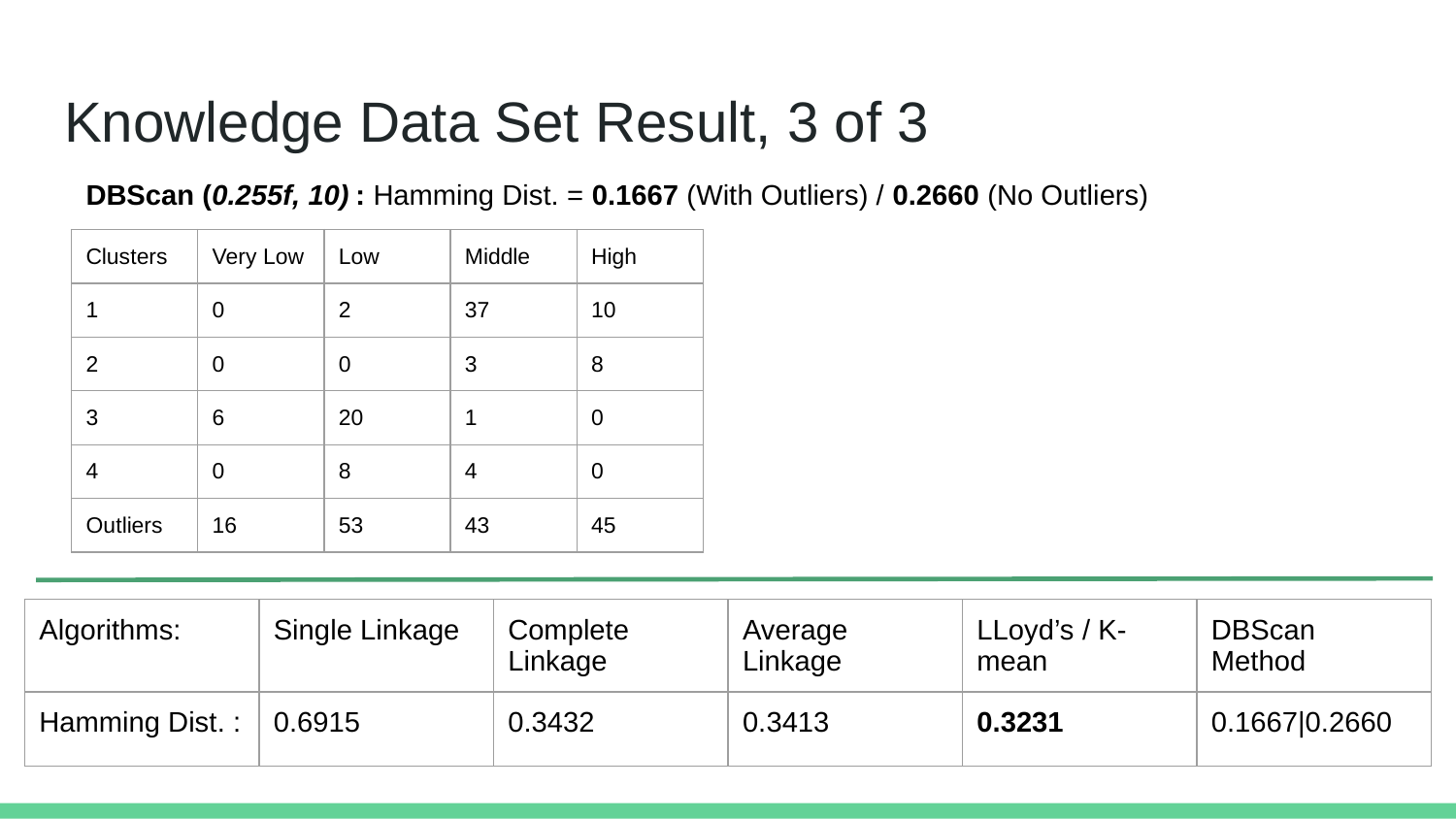

# Knowledge Data Set Result, 3 of 3
DBScan (0.255f, 10) : Hamming Dist. = 0.1667 (With Outliers) / 0.2660 (No Outliers)
| Clusters | Very Low | Low | Middle | High |
| --- | --- | --- | --- | --- |
| 1 | 0 | 2 | 37 | 10 |
| 2 | 0 | 0 | 3 | 8 |
| 3 | 6 | 20 | 1 | 0 |
| 4 | 0 | 8 | 4 | 0 |
| Outliers | 16 | 53 | 43 | 45 |
| Algorithms: | Single Linkage | Complete Linkage | Average Linkage | LLoyd’s / K-mean | DBScan Method |
| --- | --- | --- | --- | --- | --- |
| Hamming Dist. : | 0.6915 | 0.3432 | 0.3413 | 0.3231 | 0.1667|0.2660 |